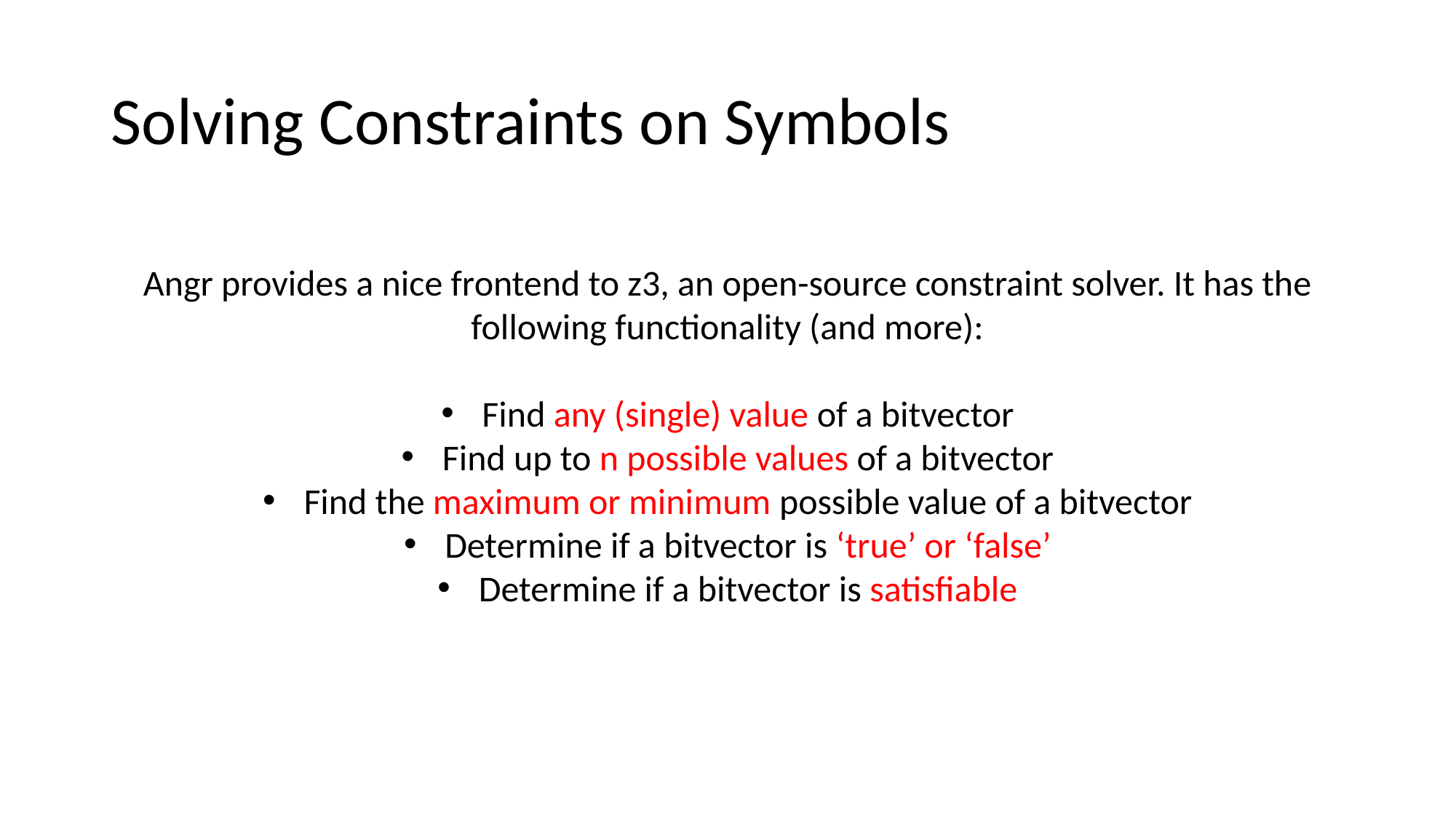

# Solving Constraints on Symbols
Angr provides a nice frontend to z3, an open-source constraint solver. It has the following functionality (and more):

Find any (single) value of a bitvector
Find up to n possible values of a bitvector
Find the maximum or minimum possible value of a bitvector
Determine if a bitvector is ‘true’ or ‘false’
Determine if a bitvector is satisfiable